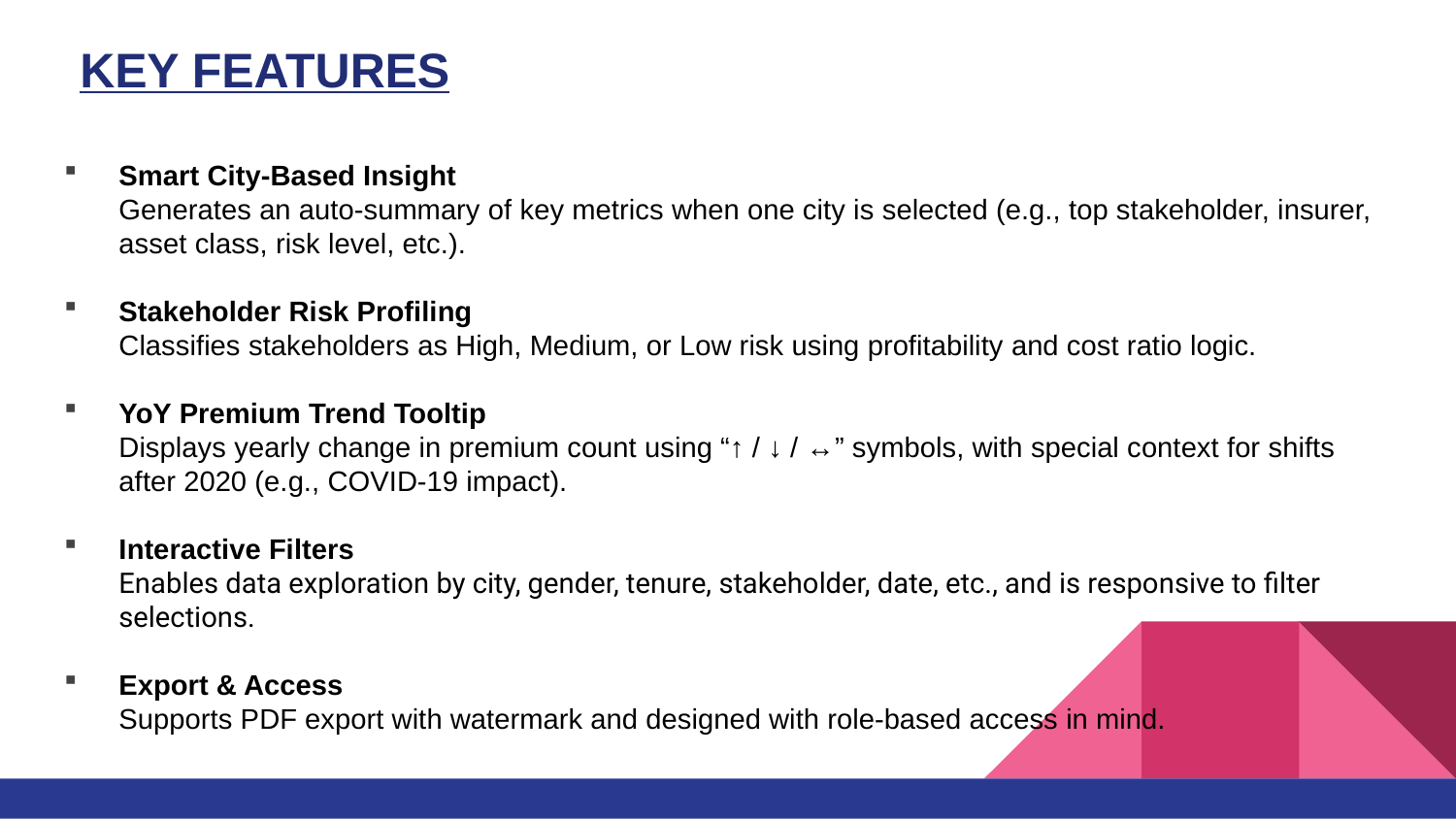

KEY FEATURES

Smart City-Based Insight
Generates an auto-summary of key metrics when one city is selected (e.g., top stakeholder, insurer, asset class, risk level, etc.).

Stakeholder Risk Profiling
Classifies stakeholders as High, Medium, or Low risk using profitability and cost ratio logic.

YoY Premium Trend Tooltip
Displays yearly change in premium count using “↑ / ↓ / ↔” symbols, with special context for shifts after 2020 (e.g., COVID-19 impact).

Interactive Filters
Enables data exploration by city, gender, tenure, stakeholder, date, etc., and is responsive to filter selections.

Export & Access
Supports PDF export with watermark and designed with role-based access in mind.